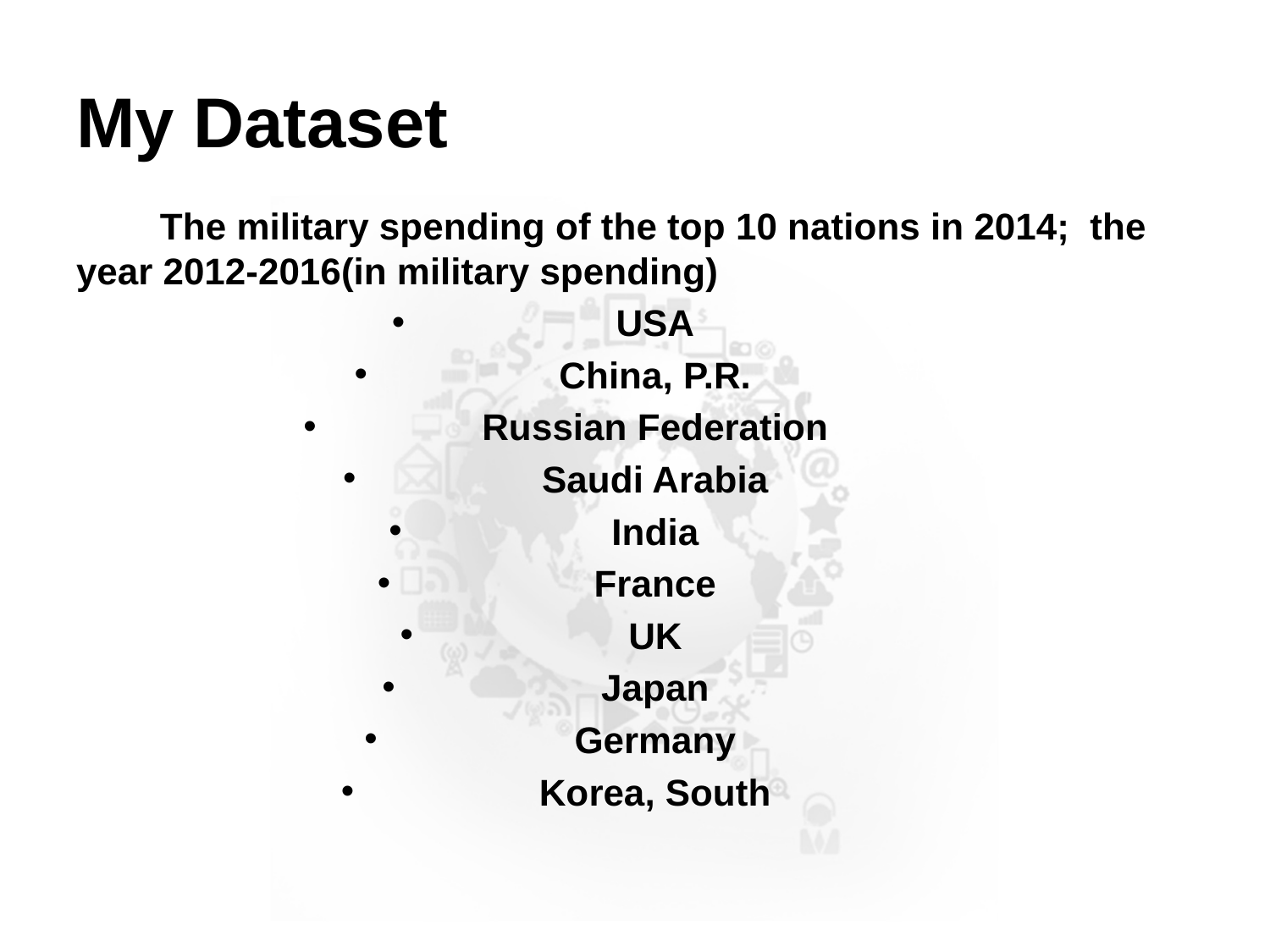

# My Dataset
	The military spending of the top 10 nations in 2014;  the year 2012-2016(in military spending)
USA
China, P.R.
Russian Federation
Saudi Arabia
India
France
UK
Japan
Germany
Korea, South